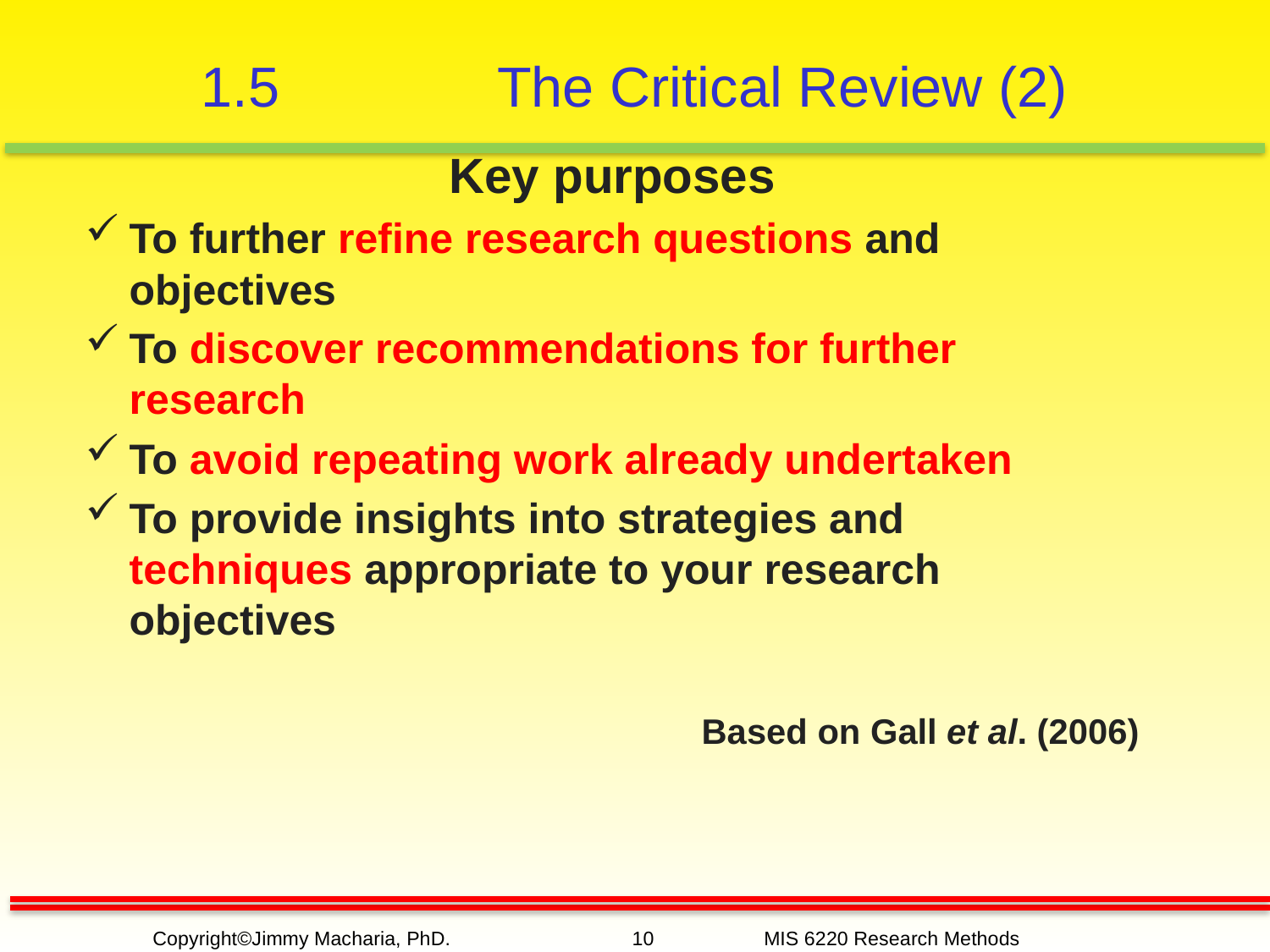

# 1.5              The Critical Review (2)
Key purposes
To further refine research questions and objectives
To discover recommendations for further research
To avoid repeating work already undertaken
To provide insights into strategies and techniques appropriate to your research objectives

Based on Gall et al. (2006)